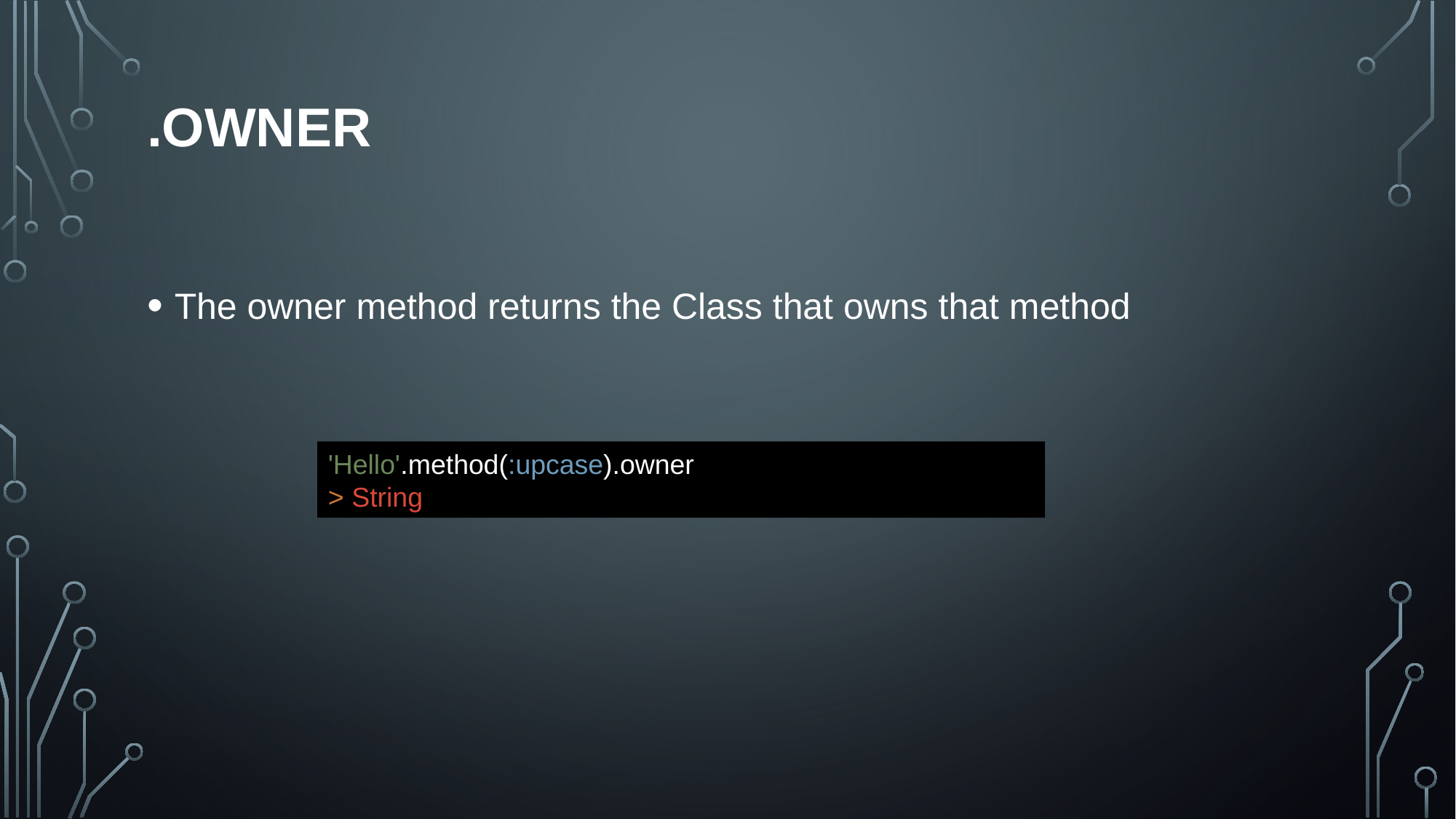

# .owner
The owner method returns the Class that owns that method
'Hello'.method(:upcase).owner
> String